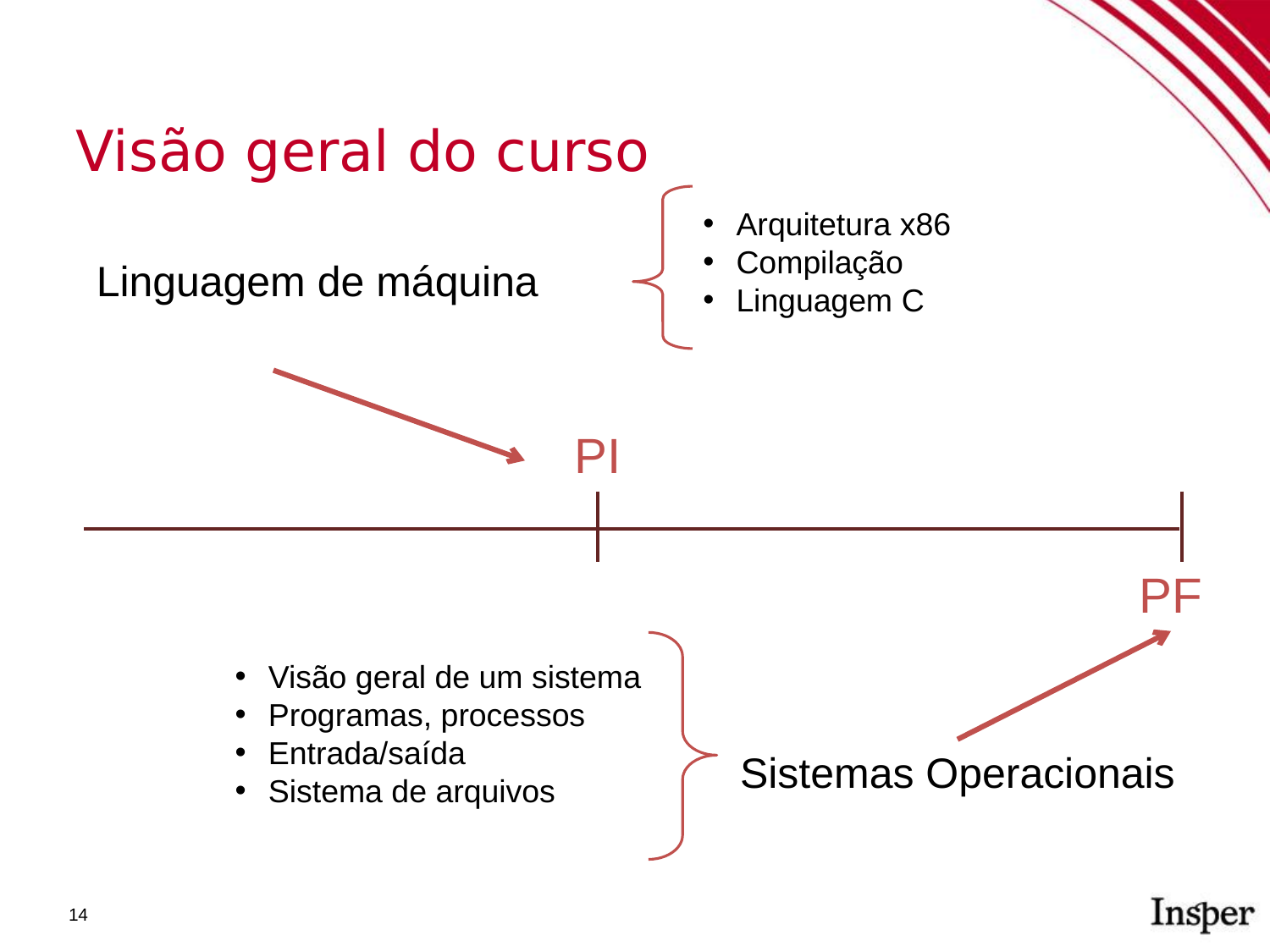

Visão geral do curso

Arquitetura x86
Compilação
Linguagem C
Linguagem de máquina
PI
PF

Visão geral de um sistema
Programas, processos
Entrada/saída
Sistema de arquivos

Sistemas Operacionais
14